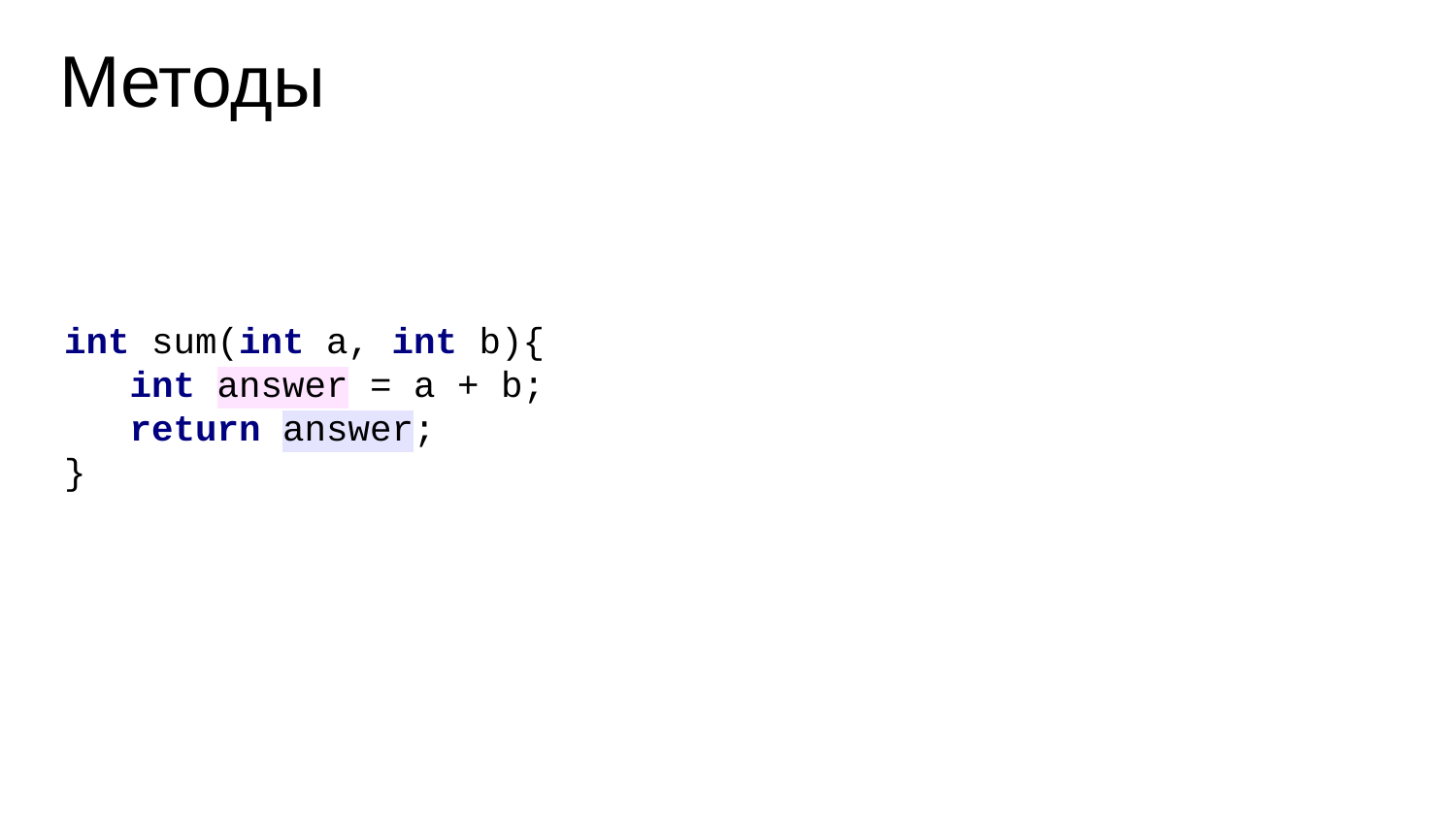

# Методы
int sum(int a, int b){
   int answer = a + b;
   return answer;
}